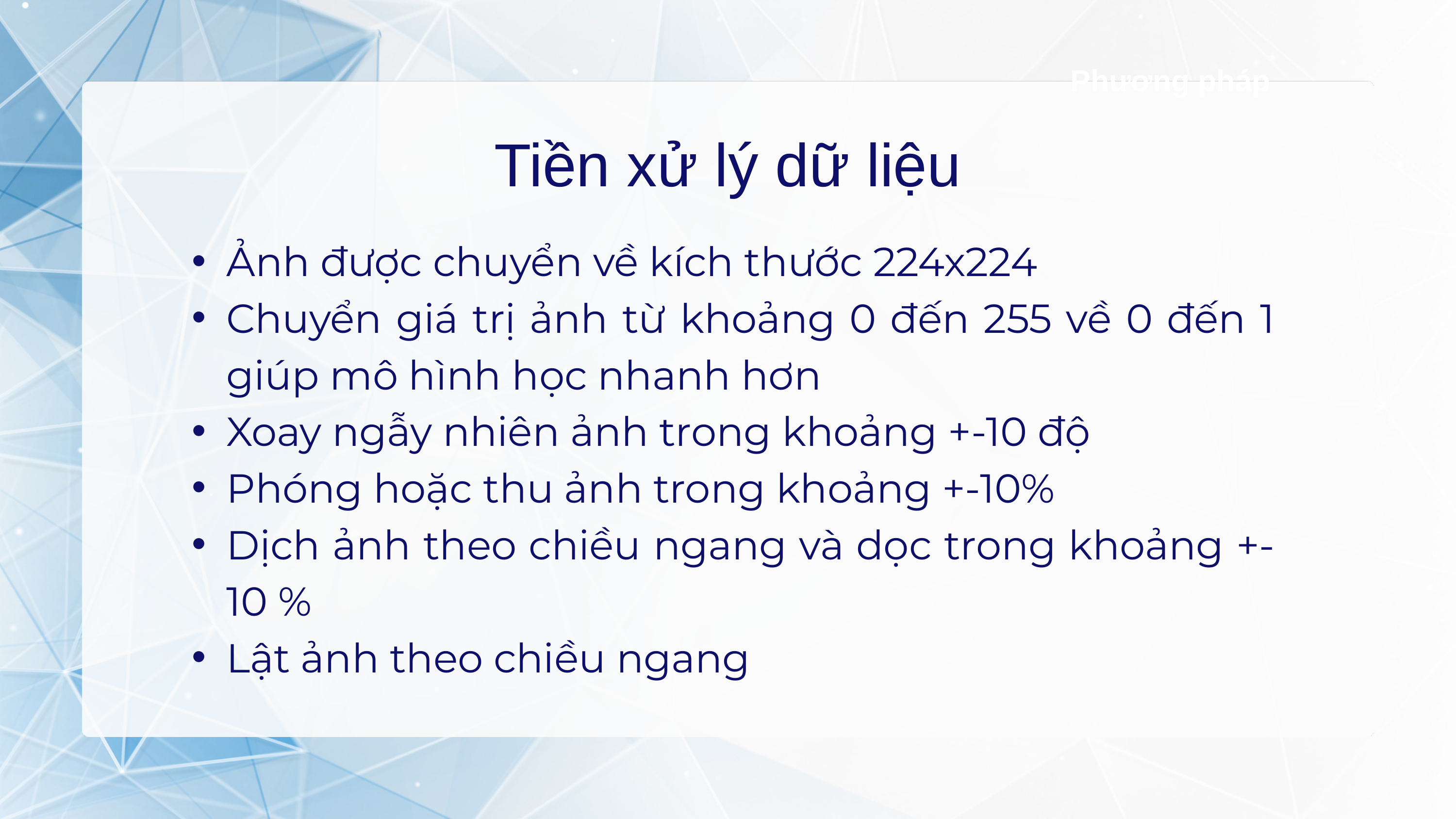

Phương pháp

Tiền xử lý dữ liệu
Ảnh được chuyển về kích thước 224x224
Chuyển giá trị ảnh từ khoảng 0 đến 255 về 0 đến 1 giúp mô hình học nhanh hơn
Xoay ngẫy nhiên ảnh trong khoảng +-10 độ
Phóng hoặc thu ảnh trong khoảng +-10%
Dịch ảnh theo chiều ngang và dọc trong khoảng +- 10 %
Lật ảnh theo chiều ngang